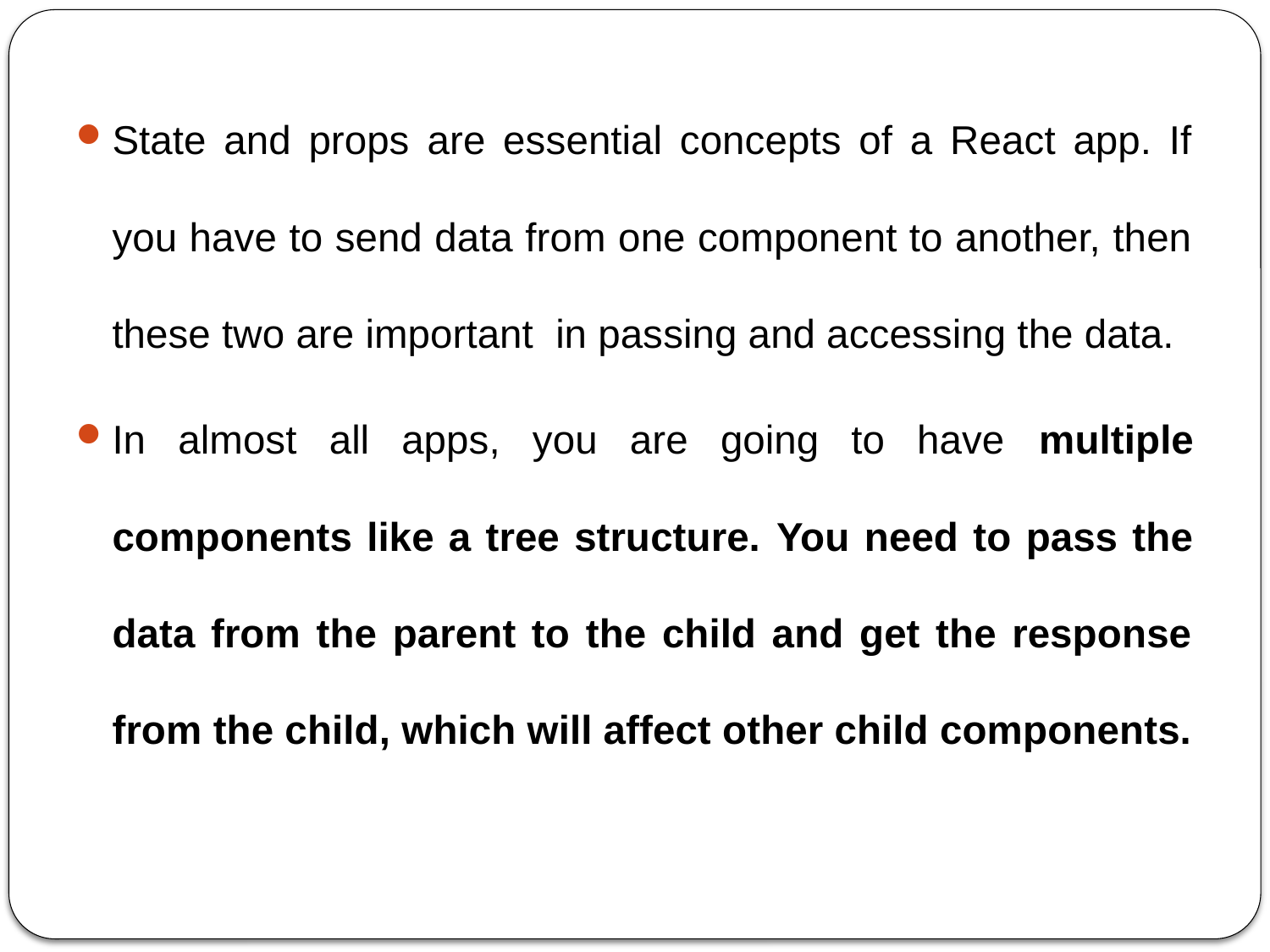

State and props are essential concepts of a React app. If you have to send data from one component to another, then these two are important  in passing and accessing the data.
In almost all apps, you are going to have multiple components like a tree structure. You need to pass the data from the parent to the child and get the response from the child, which will affect other child components.